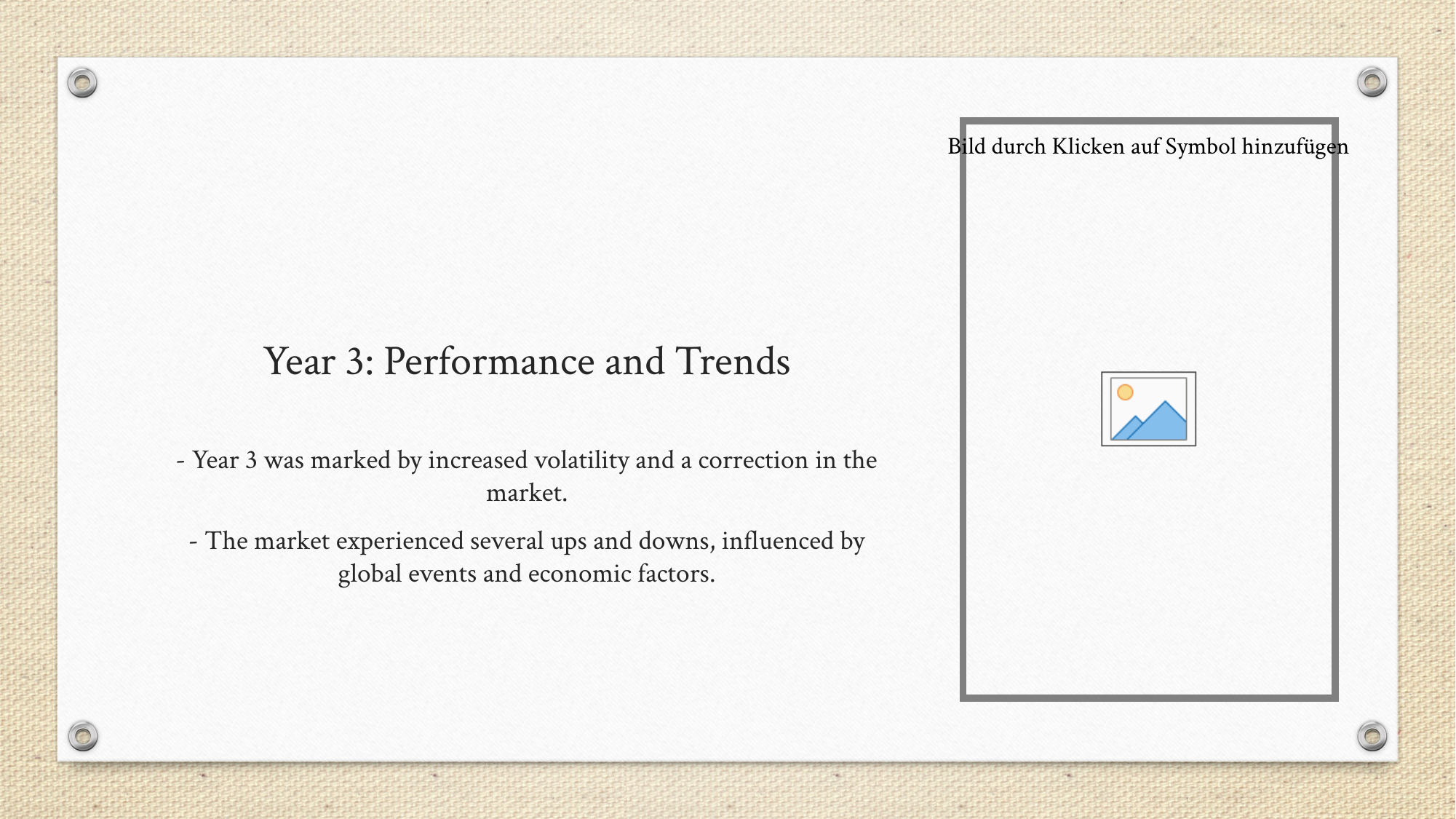

# Year 3: Performance and Trends

- Year 3 was marked by increased volatility and a correction in the market.
- The market experienced several ups and downs, influenced by global events and economic factors.